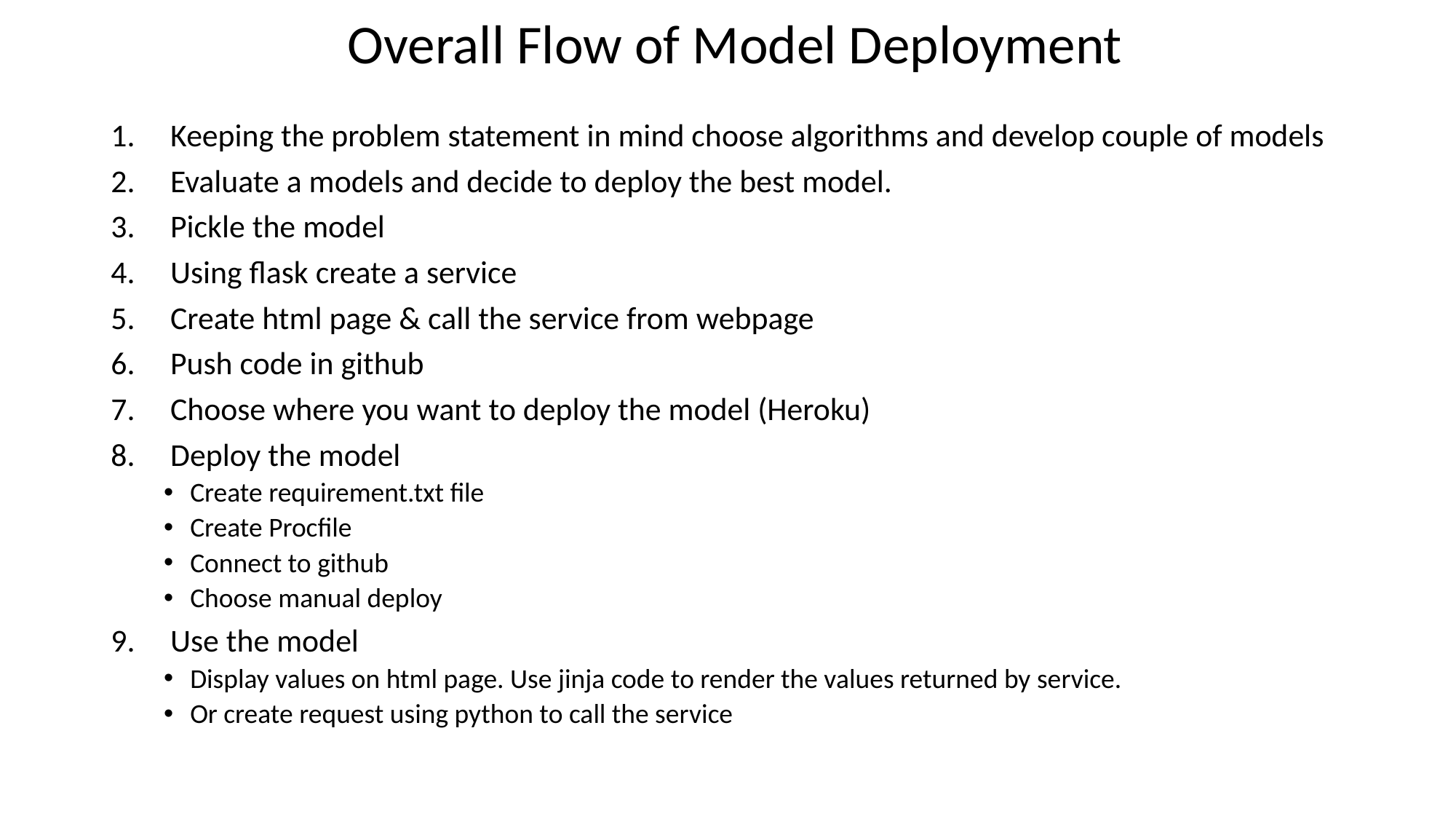

# Overall Flow of Model Deployment
Keeping the problem statement in mind choose algorithms and develop couple of models
Evaluate a models and decide to deploy the best model.
Pickle the model
Using flask create a service
Create html page & call the service from webpage
Push code in github
Choose where you want to deploy the model (Heroku)
Deploy the model
Create requirement.txt file
Create Procfile
Connect to github
Choose manual deploy
Use the model
Display values on html page. Use jinja code to render the values returned by service.
Or create request using python to call the service